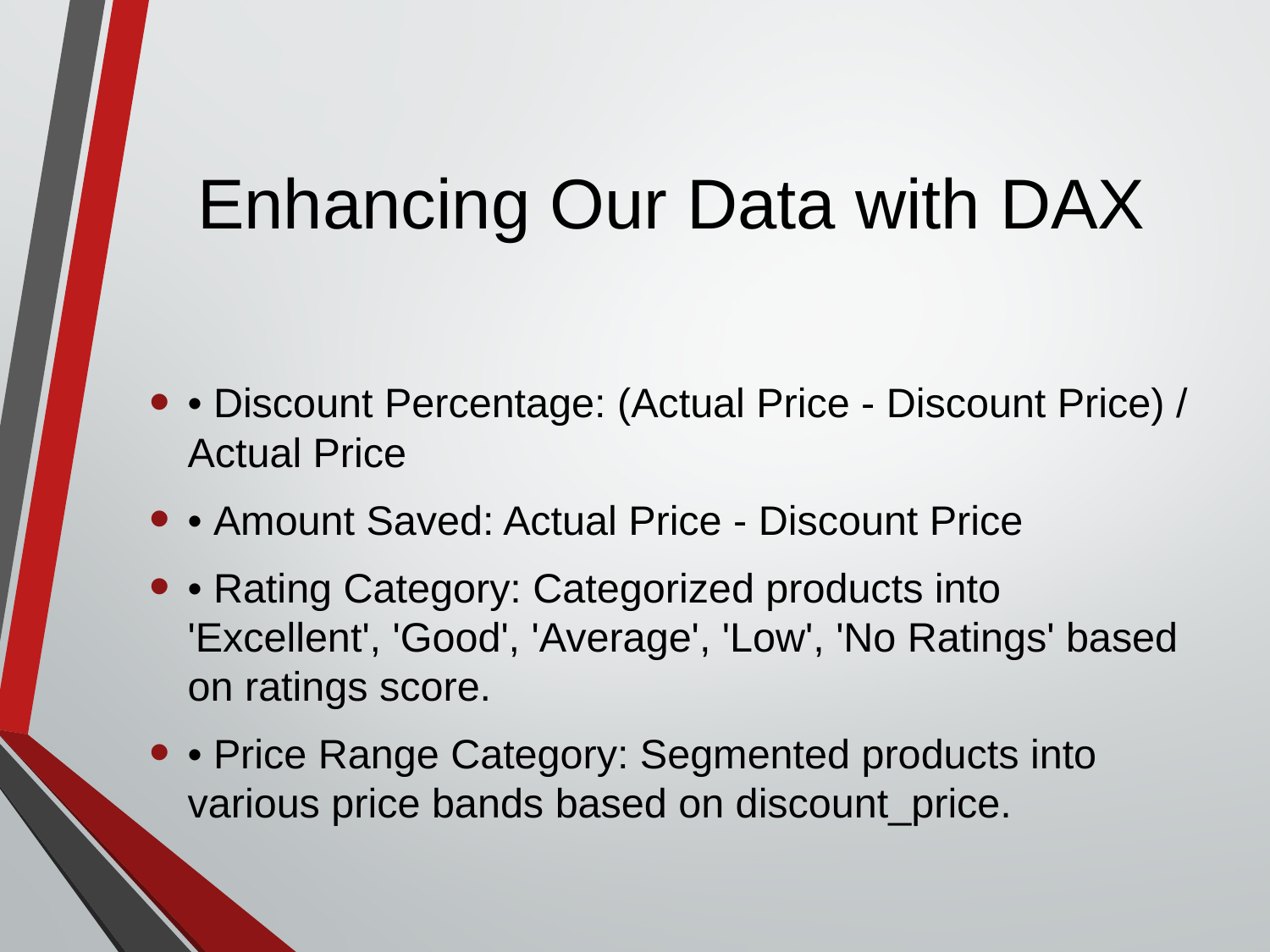

# Enhancing Our Data with DAX
• Discount Percentage: (Actual Price - Discount Price) / Actual Price
• Amount Saved: Actual Price - Discount Price
• Rating Category: Categorized products into 'Excellent', 'Good', 'Average', 'Low', 'No Ratings' based on ratings score.
• Price Range Category: Segmented products into various price bands based on discount_price.